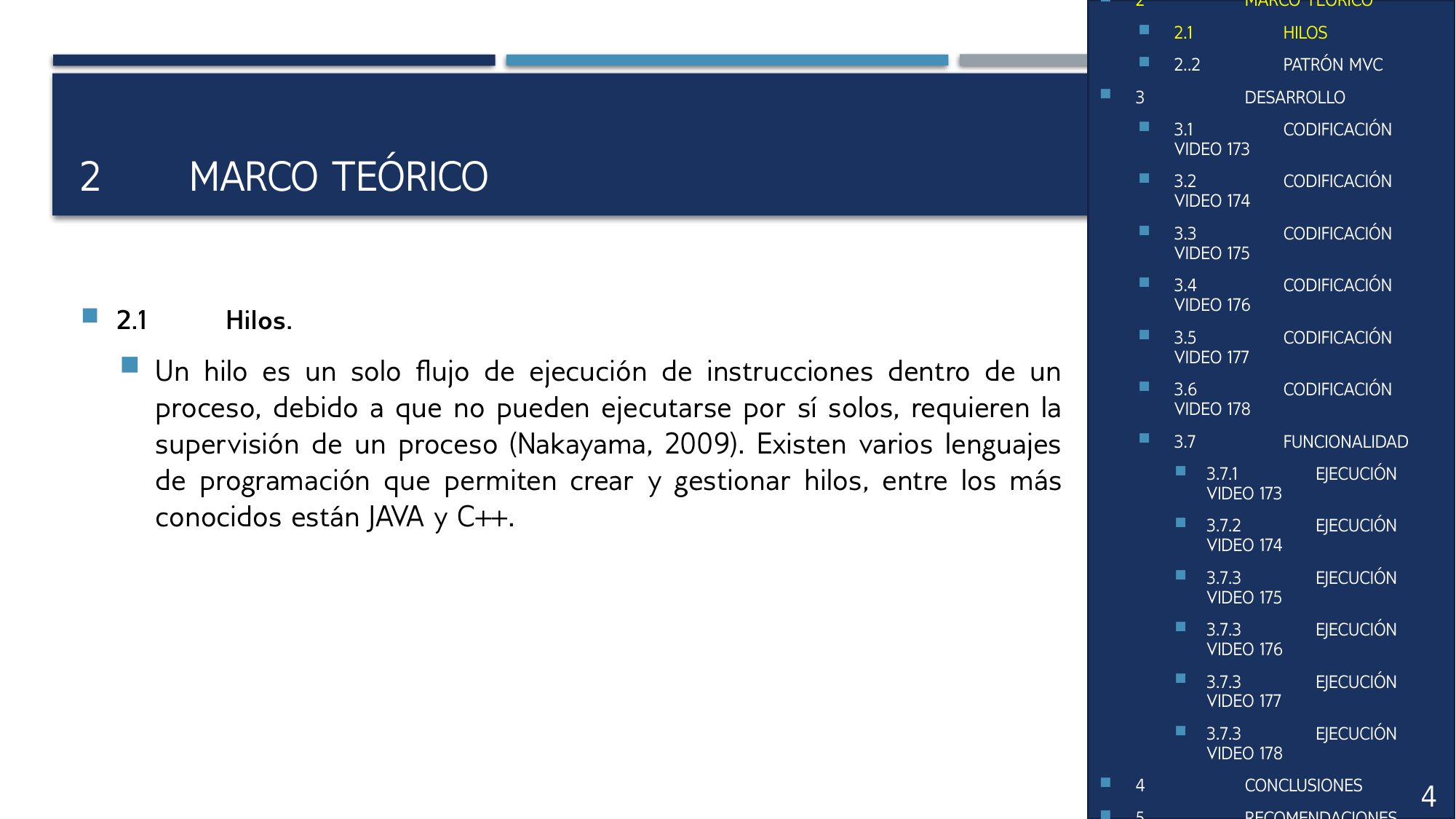

1	OBJETIVO
2	MARCO TEÓRICO
2.1	HILOS
2..2	PATRÓN MVC
3	DESARROLLO
3.1	CODIFICACIÓN VIDEO 173
3.2	CODIFICACIÓN VIDEO 174
3.3	CODIFICACIÓN VIDEO 175
3.4	CODIFICACIÓN VIDEO 176
3.5	CODIFICACIÓN VIDEO 177
3.6	CODIFICACIÓN VIDEO 178
3.7	FUNCIONALIDAD
3.7.1	EJECUCIÓN VIDEO 173
3.7.2	EJECUCIÓN VIDEO 174
3.7.3	EJECUCIÓN VIDEO 175
3.7.3	EJECUCIÓN VIDEO 176
3.7.3	EJECUCIÓN VIDEO 177
3.7.3	EJECUCIÓN VIDEO 178
4	CONCLUSIONES
5	RECOMENDACIONES
6	BIBLIOGRAFÍA
# 2	Marco teórico
2.1	Hilos.
Un hilo es un solo flujo de ejecución de instrucciones dentro de un proceso, debido a que no pueden ejecutarse por sí solos, requieren la supervisión de un proceso (Nakayama, 2009). Existen varios lenguajes de programación que permiten crear y gestionar hilos, entre los más conocidos están JAVA y C++.
4